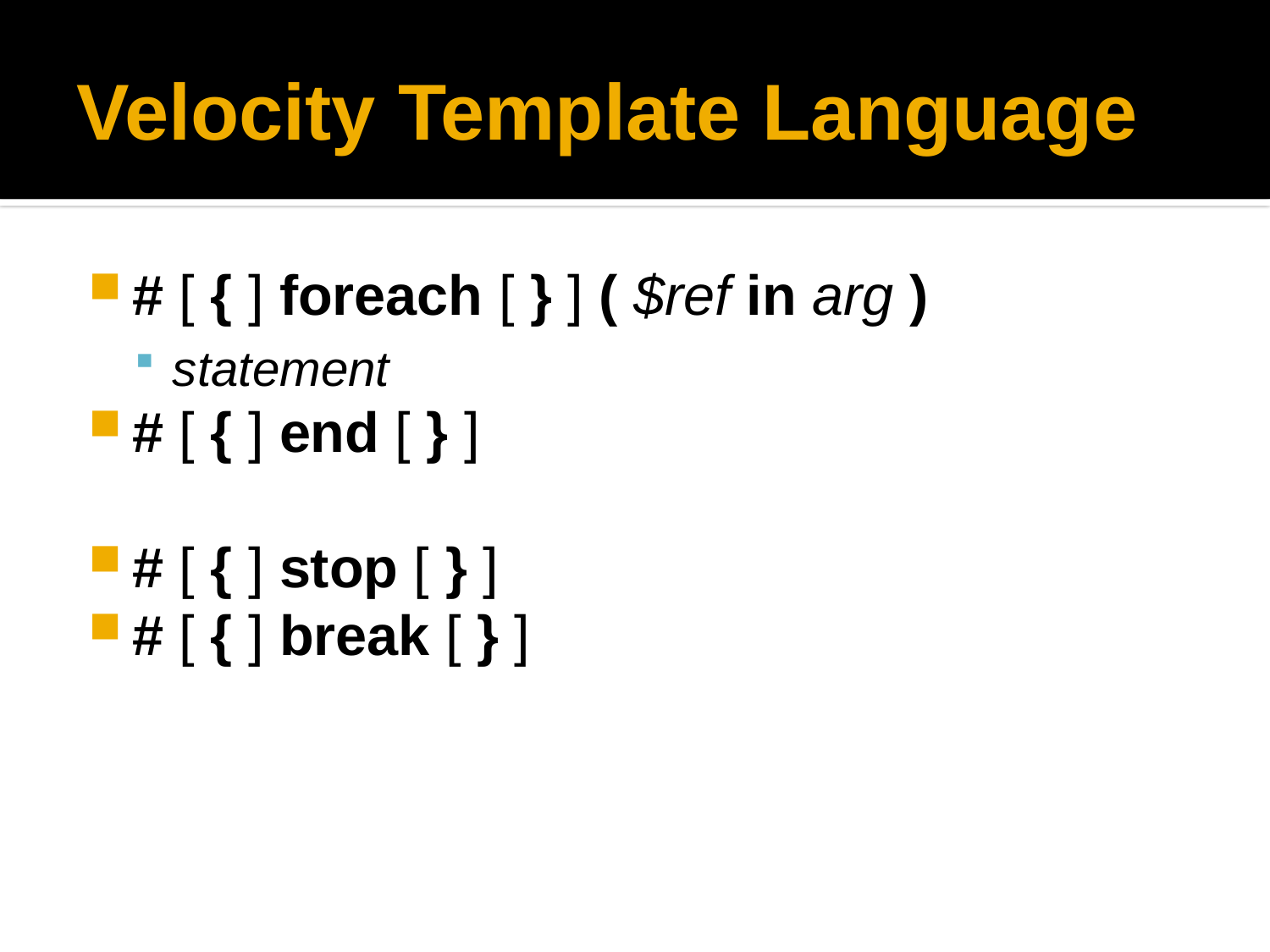

# Velocity Template Language
# [ { ] foreach [ } ] ( $ref in arg )
statement
# [ { ] end [ } ]

# [ { ] stop [ } ]
# [ { ] break [ } ]